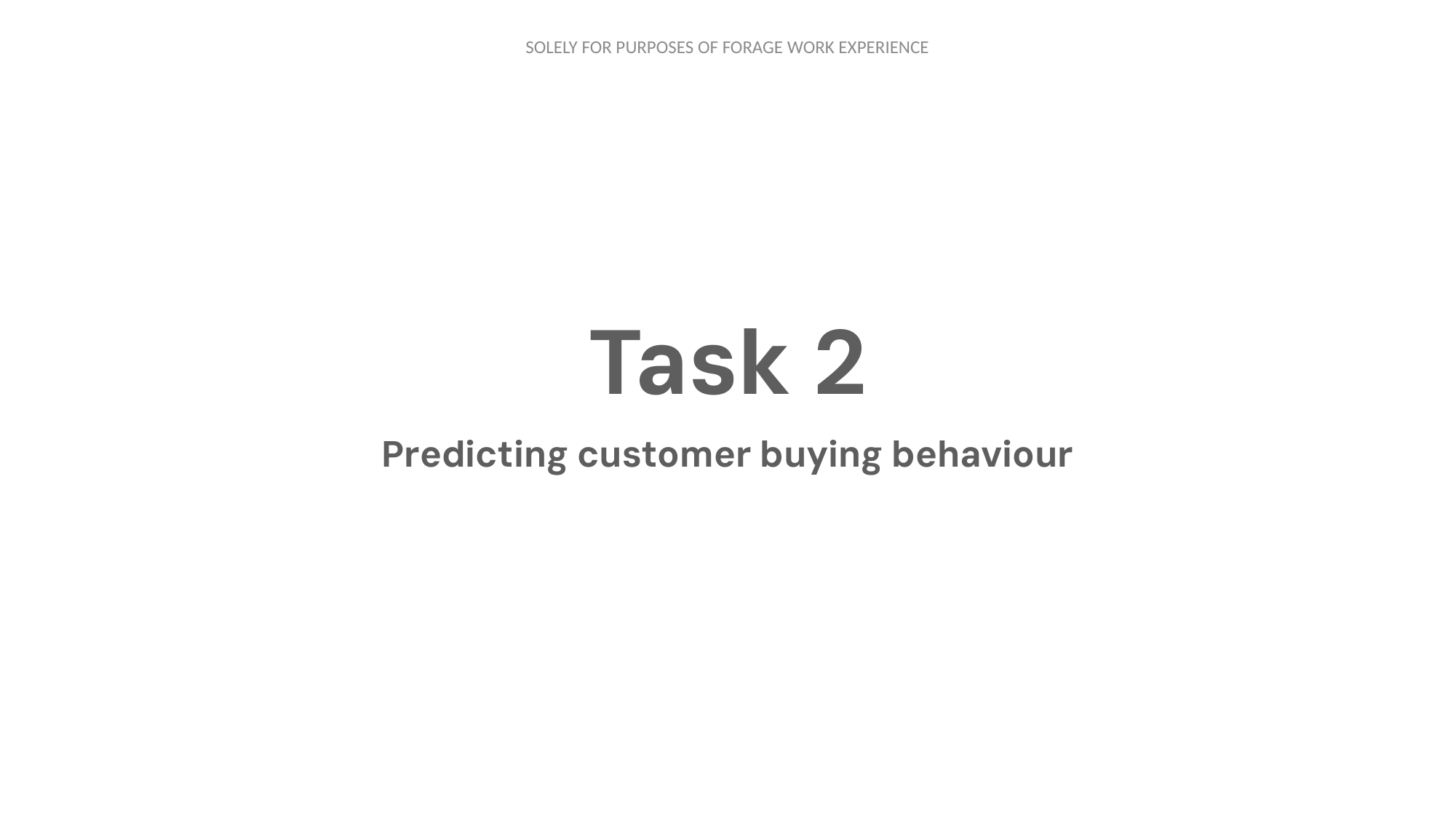

# Task 2
Predicting customer buying behaviour